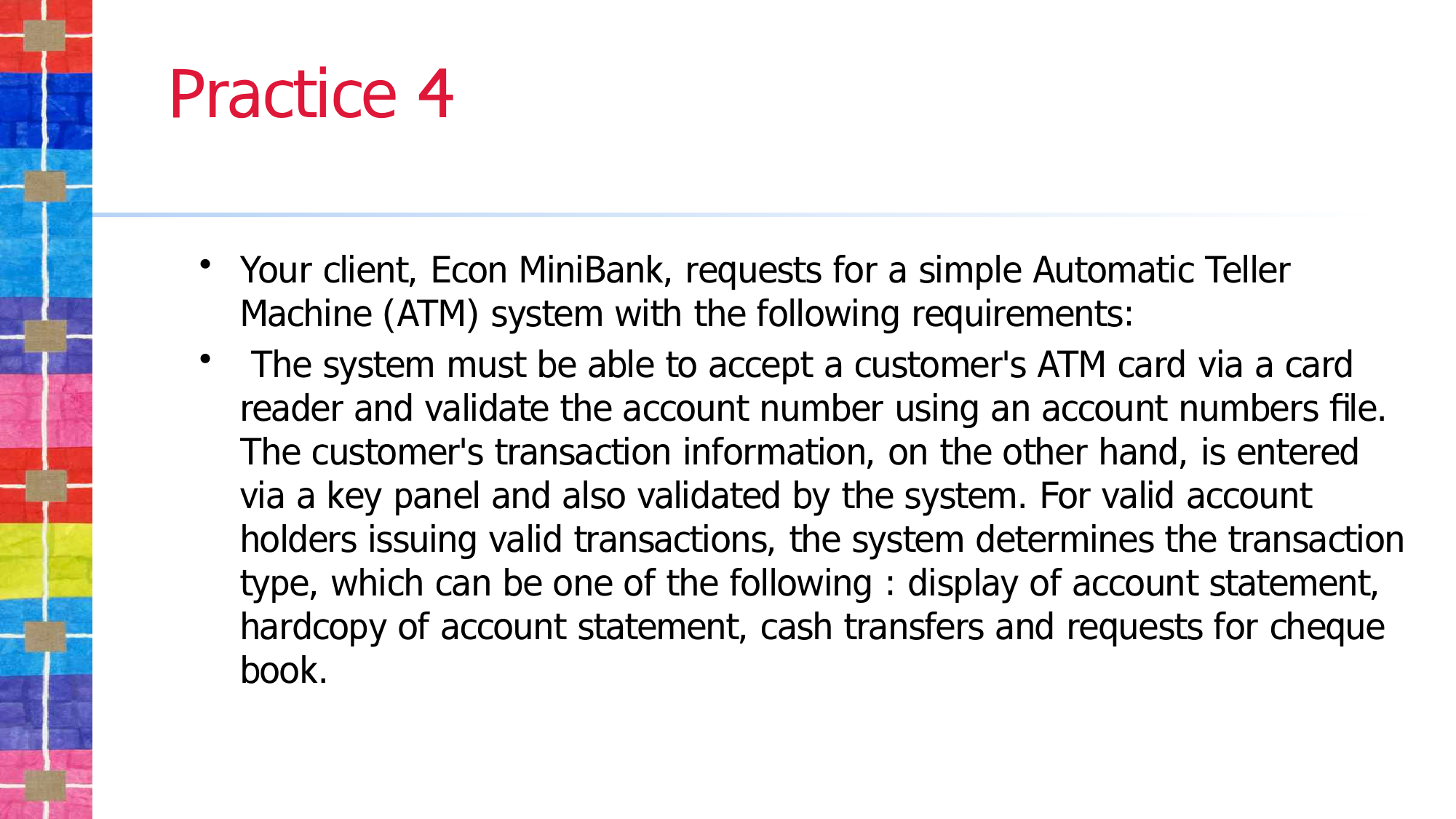

# Practice 4
Your client, Econ MiniBank, requests for a simple Automatic Teller Machine (ATM) system with the following requirements:
 The system must be able to accept a customer's ATM card via a card reader and validate the account number using an account numbers file. The customer's transaction information, on the other hand, is entered via a key panel and also validated by the system. For valid account holders issuing valid transactions, the system determines the transaction type, which can be one of the following : display of account statement, hardcopy of account statement, cash transfers and requests for cheque book.